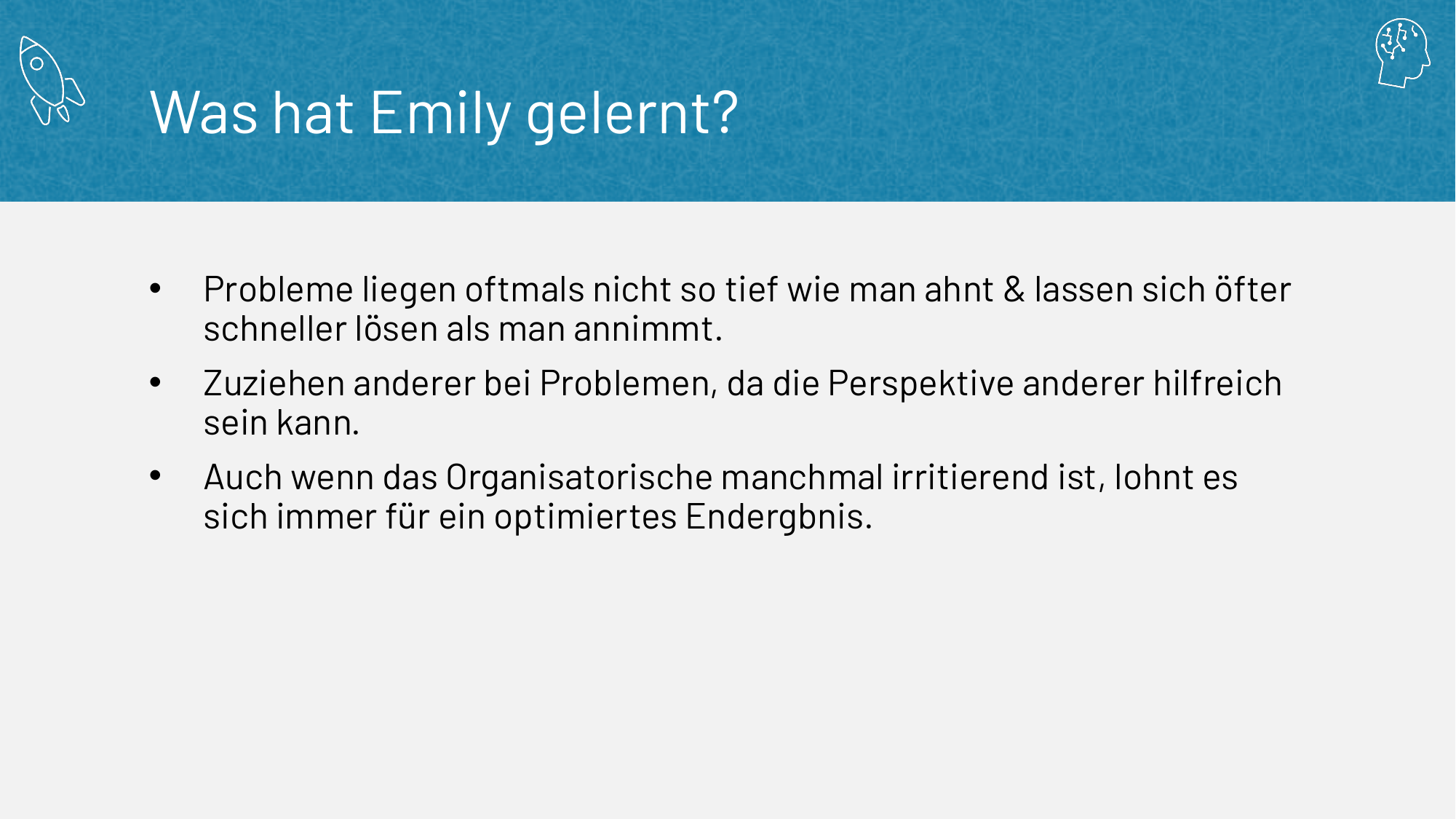

# Was hat Emily gelernt?

Probleme liegen oftmals nicht so tief wie man ahnt & lassen sich öfter schneller lösen als man annimmt.
Zuziehen anderer bei Problemen, da die Perspektive anderer hilfreich sein kann.
Auch wenn das Organisatorische manchmal irritierend ist, lohnt es sich immer für ein optimiertes Endergbnis.